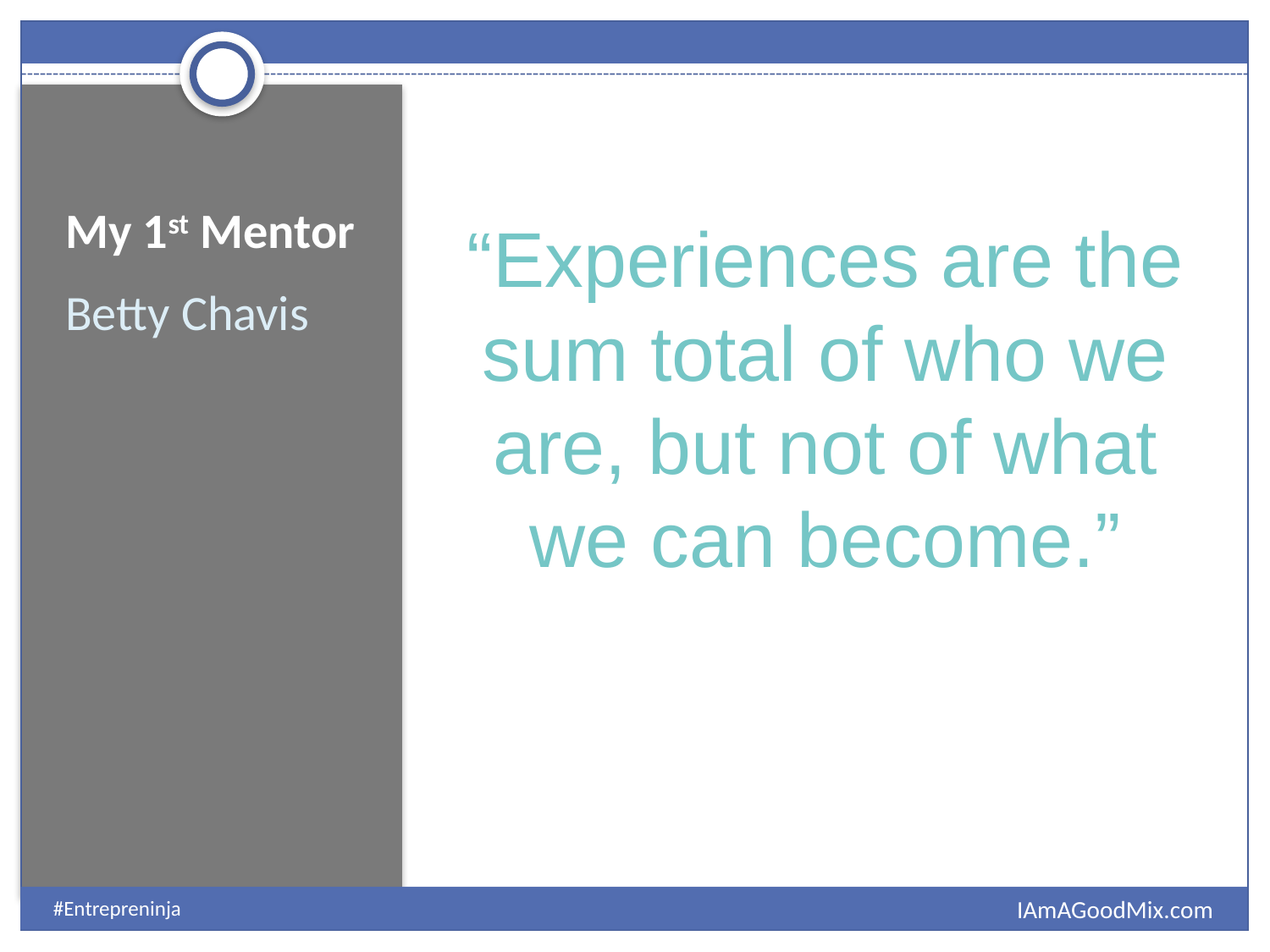

“Experiences are the sum total of who we are, but not of what we can become.”
# My 1st Mentor
Betty Chavis